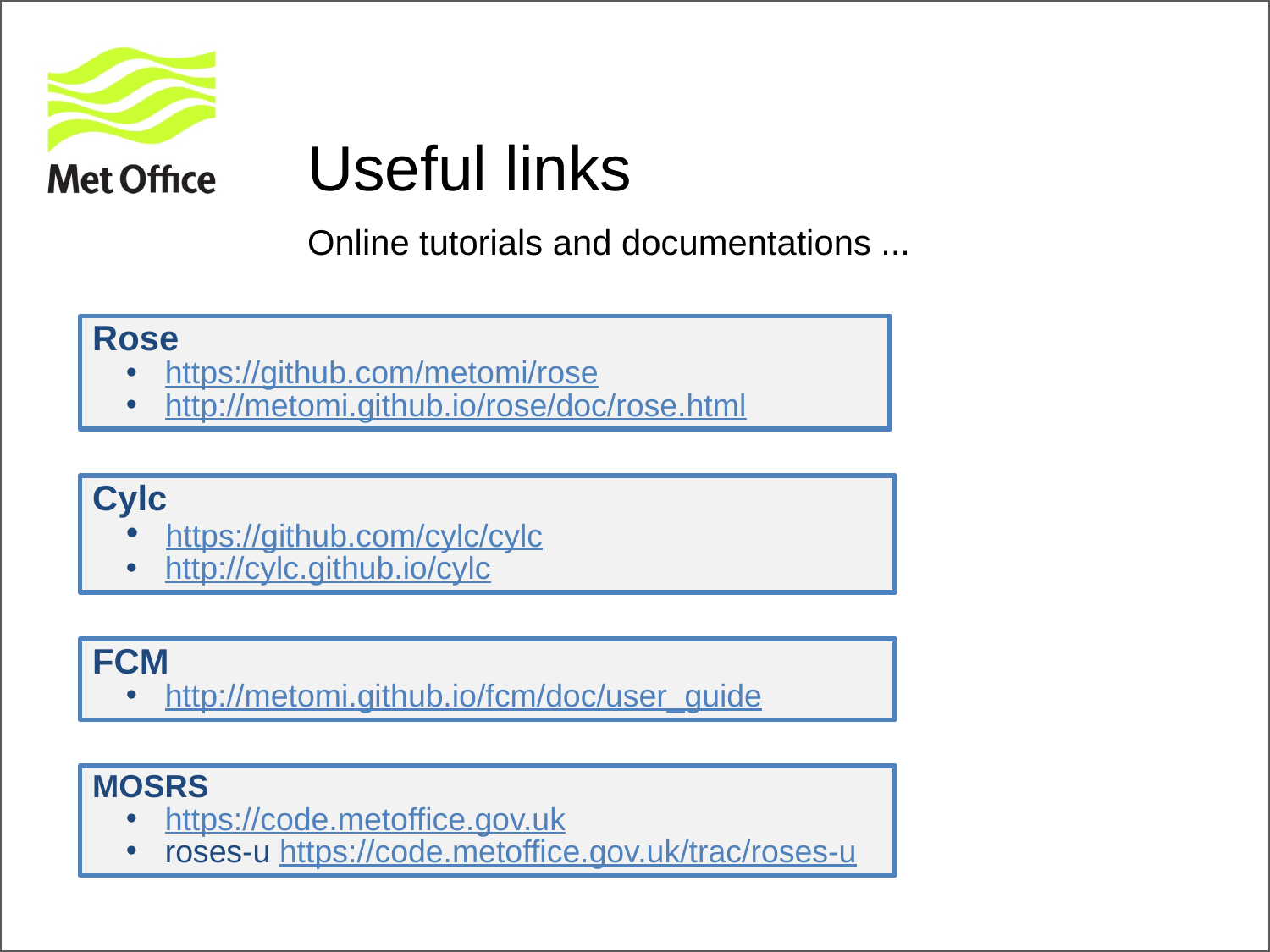

# Useful links
Online tutorials and documentations ...
Rose
 https://github.com/metomi/rose
 http://metomi.github.io/rose/doc/rose.html
Cylc
 https://github.com/cylc/cylc
 http://cylc.github.io/cylc
FCM
 http://metomi.github.io/fcm/doc/user_guide
MOSRS
 https://code.metoffice.gov.uk
 roses-u https://code.metoffice.gov.uk/trac/roses-u